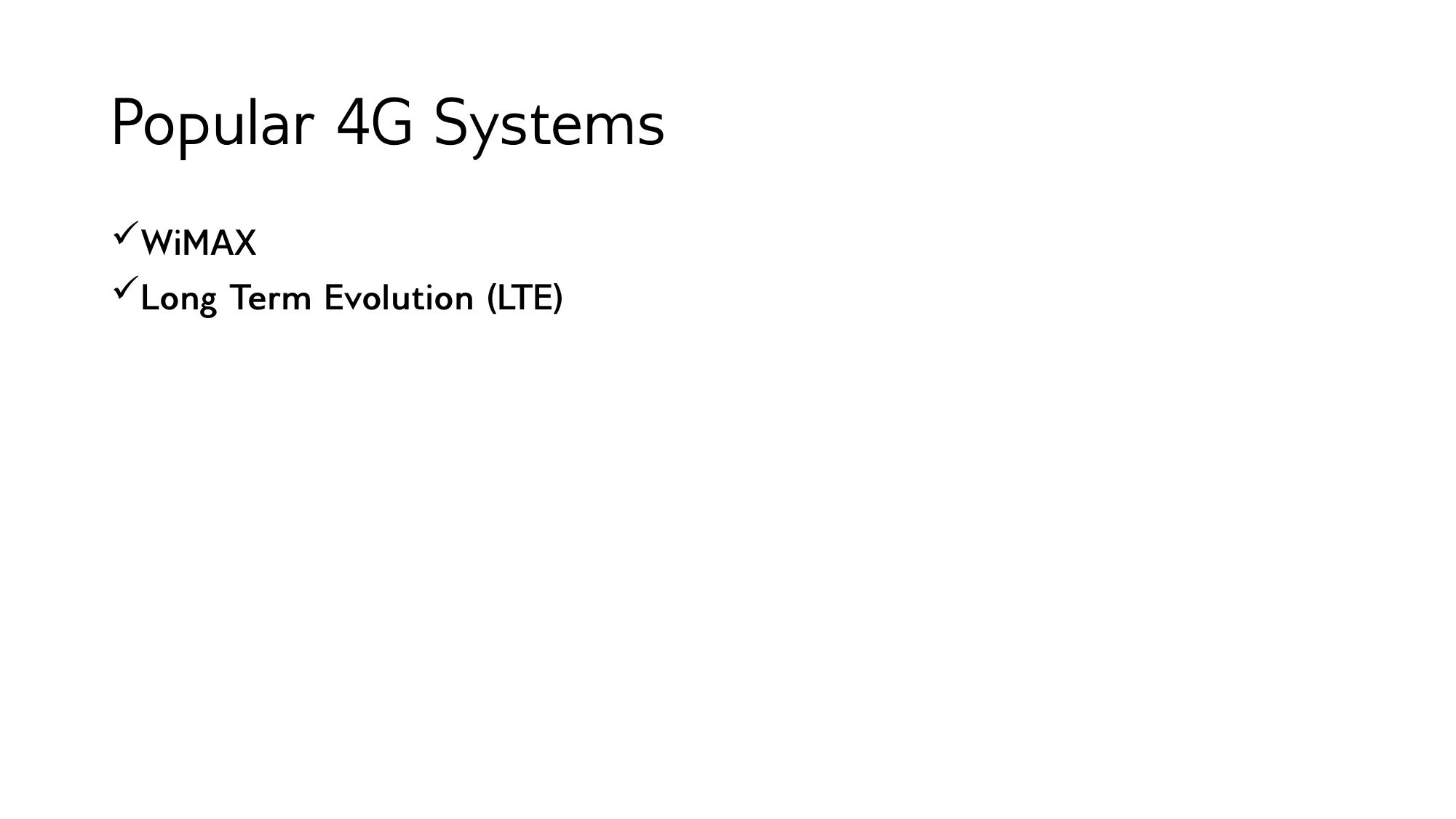

# Popular 4G Systems
WiMAX
Long Term Evolution (LTE)